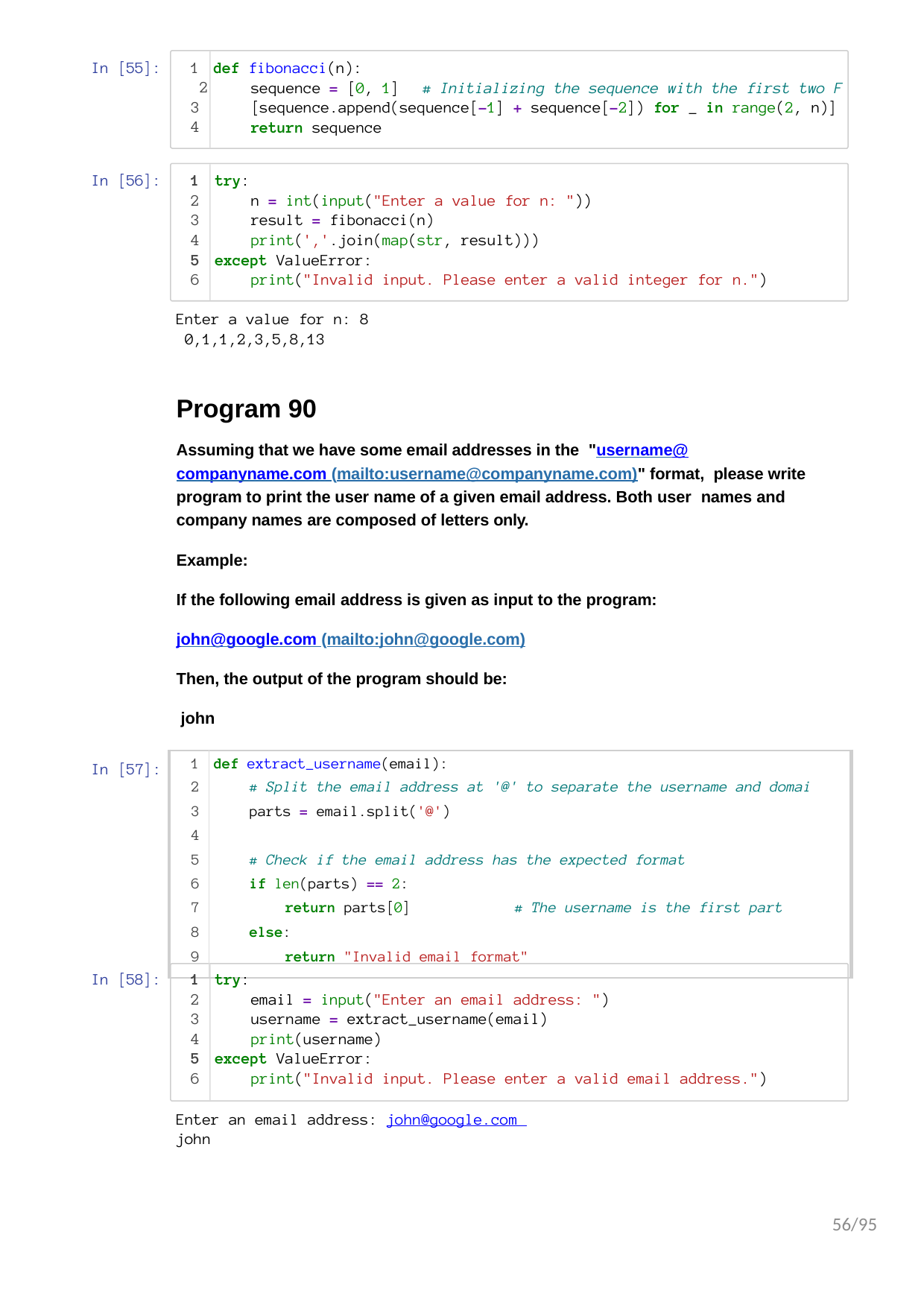

In [55]:
1 def fibonacci(n):  2
3
4
sequence = [0, 1]	# Initializing the sequence with the first two F
[sequence.append(sequence[-1] + sequence[-2]) for _ in range(2, n)]
return sequence

In [56]:
try:
n = int(input("Enter a value for n: "))
result = fibonacci(n)
print(','.join(map(str, result)))
except ValueError:
print("Invalid input. Please enter a valid integer for n.")
Enter a value for n: 8  0,1,1,2,3,5,8,13

Program 90
Assuming that we have some email addresses in the  "username@companyname.com (mailto:username@companyname.com)" format,  please write program to print the user name of a given email address. Both user  names and company names are composed of letters only.

Example:
If the following email address is given as input to the program:  john@google.com (mailto:john@google.com)
Then, the output of the program should be:  john

In [57]:
| 1 | def extract\_username(email): |
| --- | --- |
| 2 | # Split the email address at '@' to separate the username and domai |
| 3 | parts = email.split('@') |
| 4 |  |
| 5 | # Check if the email address has the expected format |
| 6 | if len(parts) == 2: |
| 7 | return parts[0] # The username is the first part |
| 8 | else: |
| 9 | return "Invalid email format" |

In [58]:
try:
email = input("Enter an email address: ")
username = extract_username(email)
print(username)
except ValueError:
print("Invalid input. Please enter a valid email address.")
Enter an email address: john@google.com  john
56/95